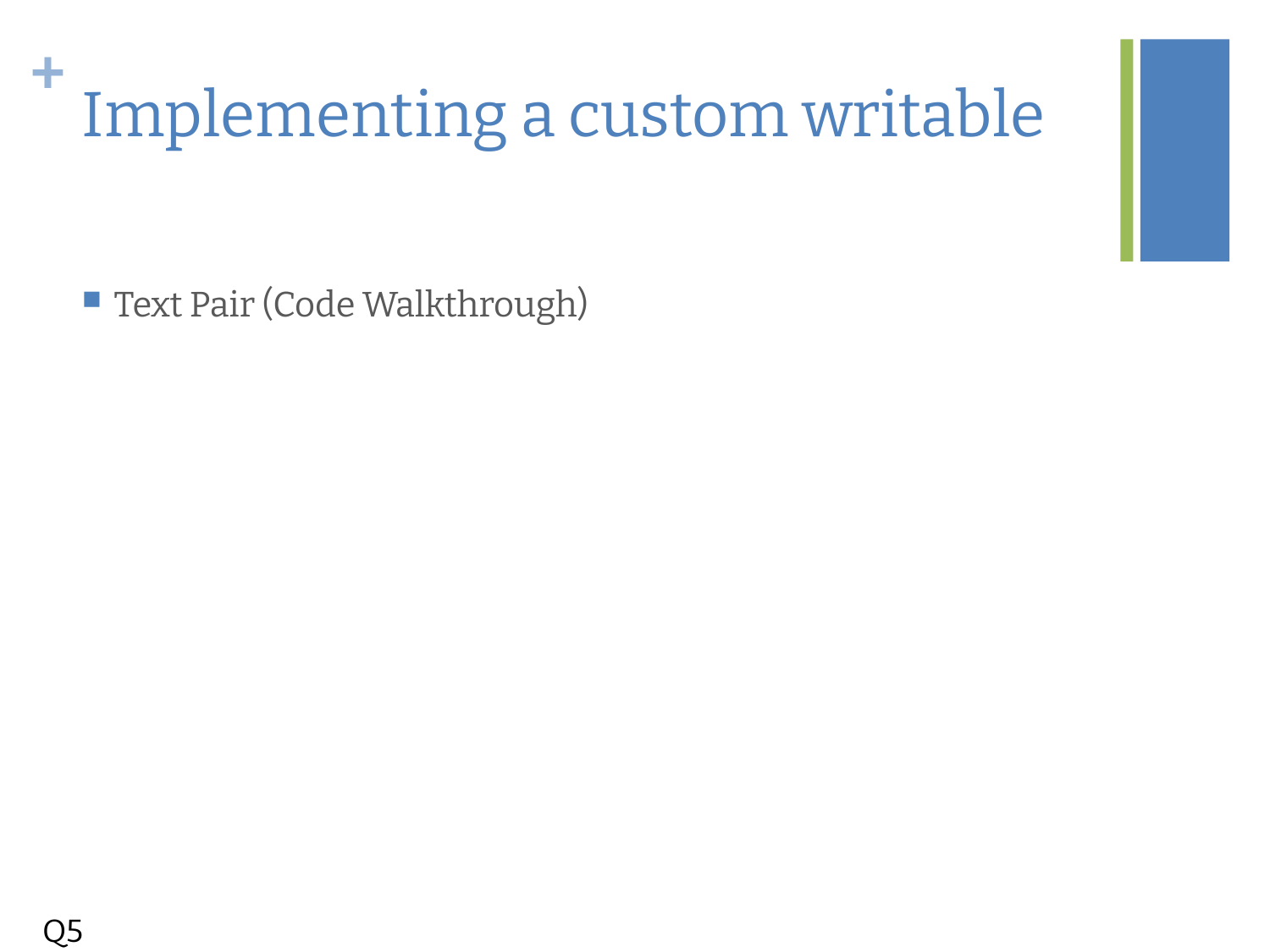

# Implementing a custom writable
Text Pair (Code Walkthrough)
Q5